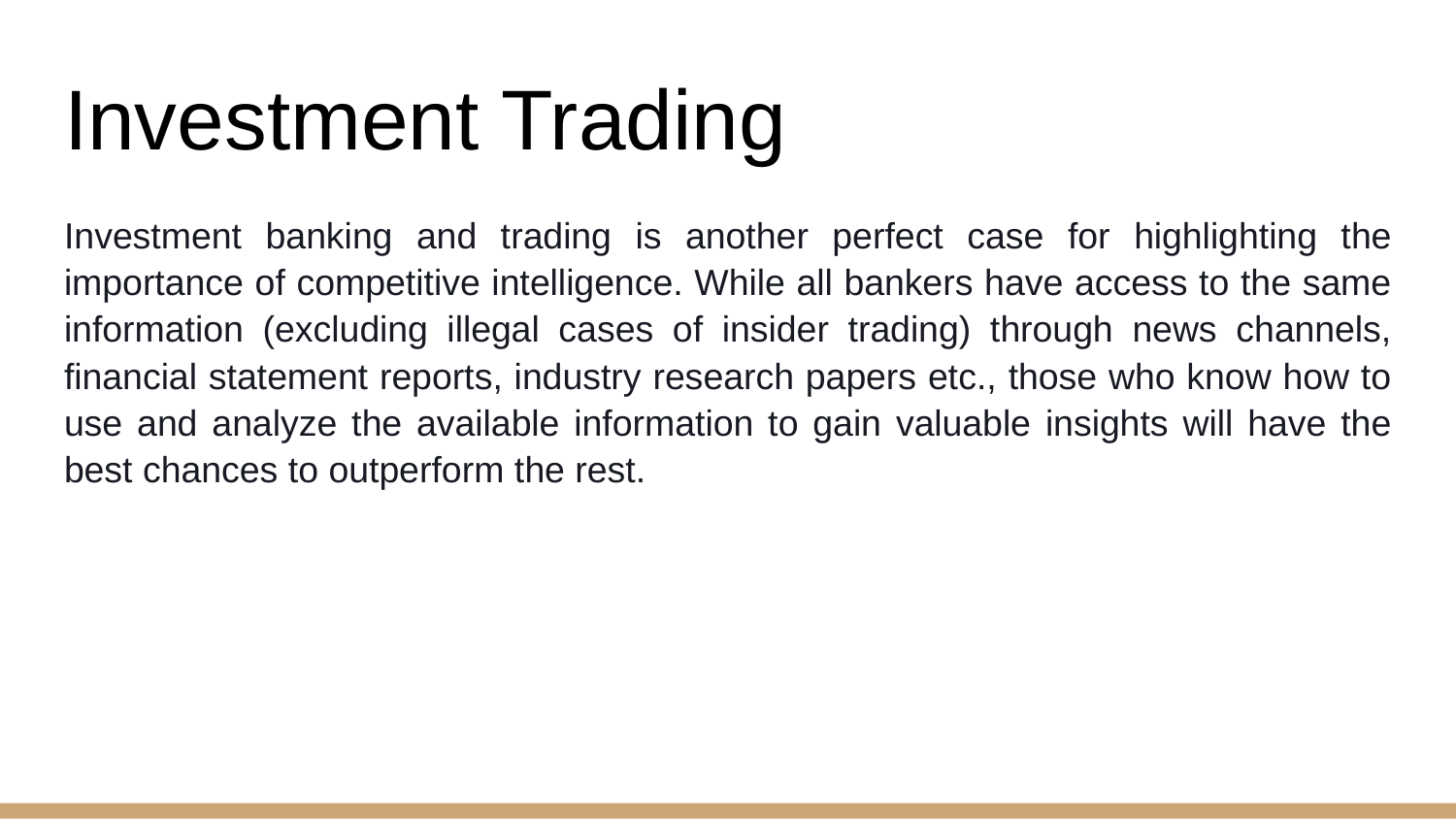

# Investment Trading
Investment banking and trading is another perfect case for highlighting the importance of competitive intelligence. While all bankers have access to the same information (excluding illegal cases of insider trading) through news channels, financial statement reports, industry research papers etc., those who know how to use and analyze the available information to gain valuable insights will have the best chances to outperform the rest.